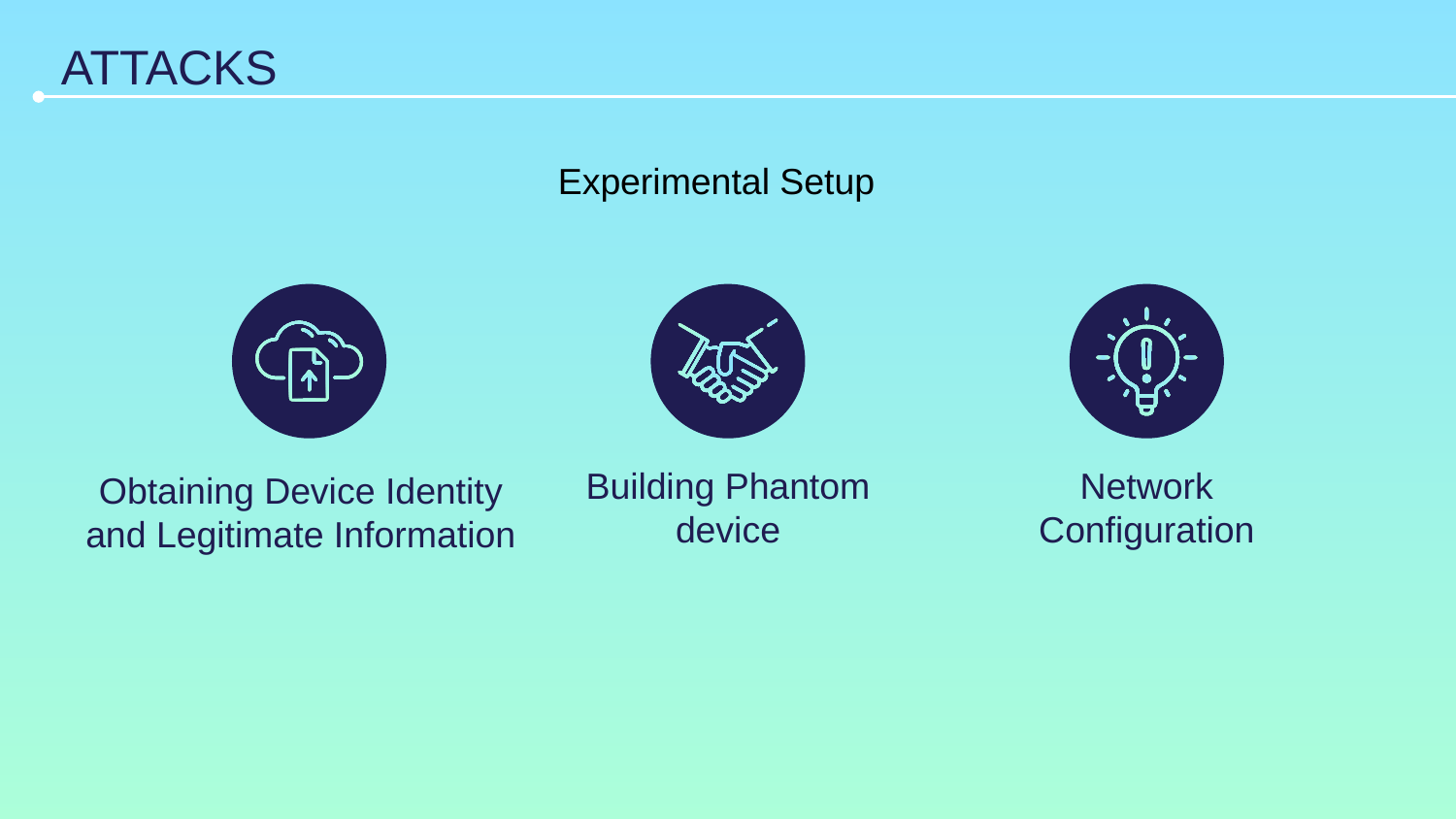

# ATTACKS
Experimental Setup

Obtaining Device Identity and Legitimate Information
Building Phantom device
Network Configuration